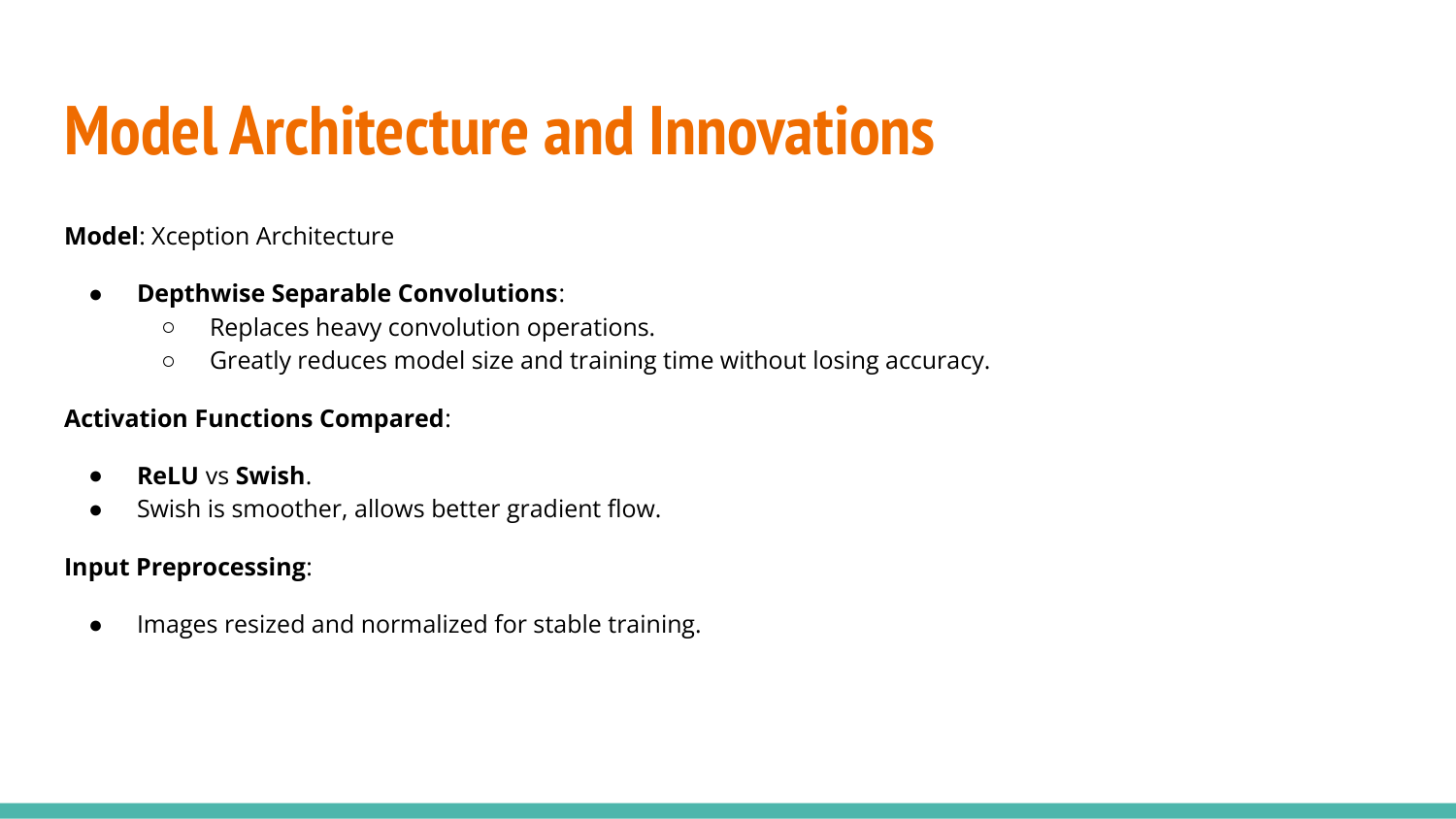

# Model Architecture and Innovations
Model: Xception Architecture
Depthwise Separable Convolutions:
Replaces heavy convolution operations.
Greatly reduces model size and training time without losing accuracy.
Activation Functions Compared:
ReLU vs Swish.
Swish is smoother, allows better gradient flow.
Input Preprocessing:
Images resized and normalized for stable training.